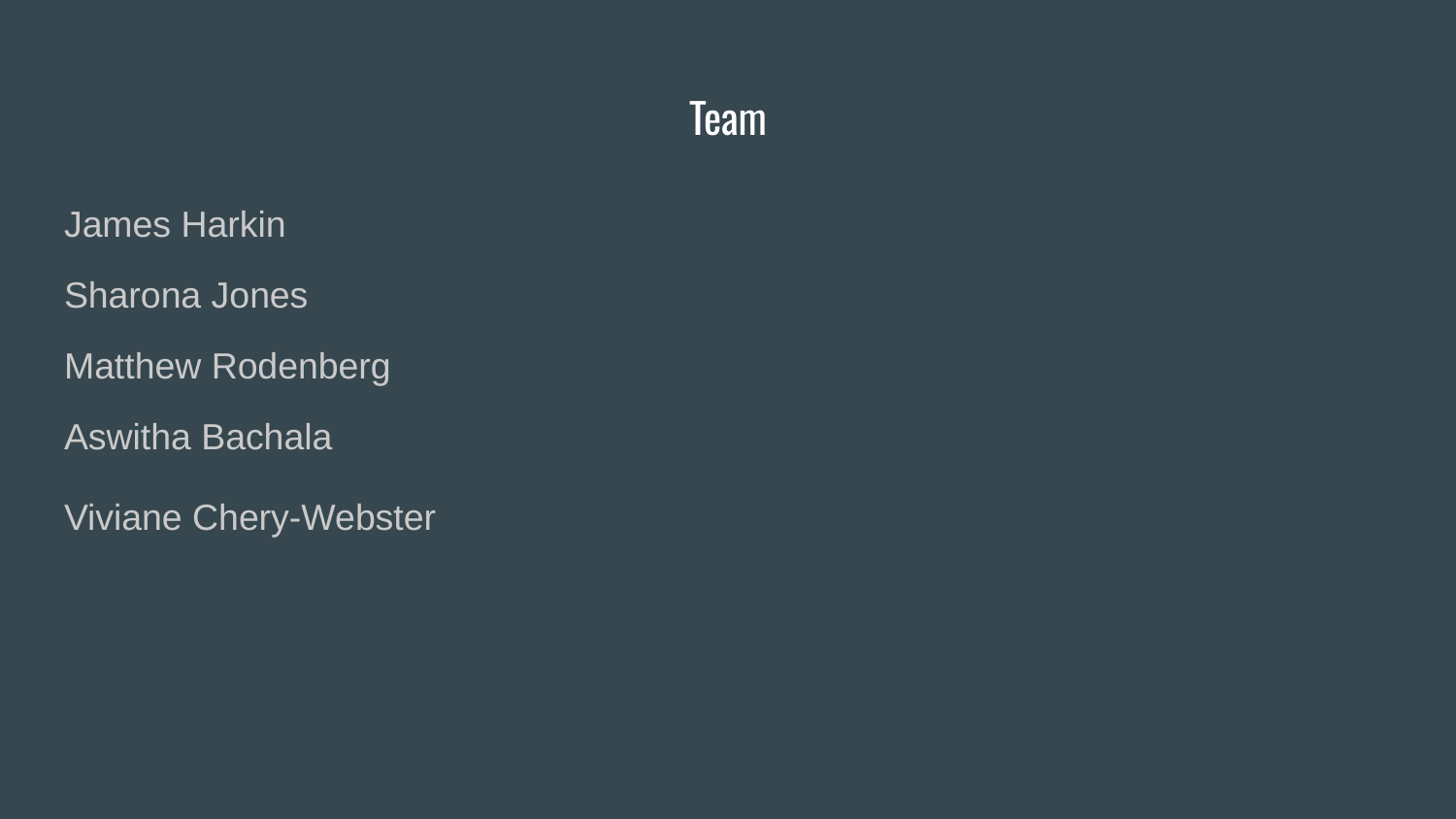

# Team
James Harkin
Sharona Jones
Matthew Rodenberg
Aswitha Bachala
Viviane Chery-Webster